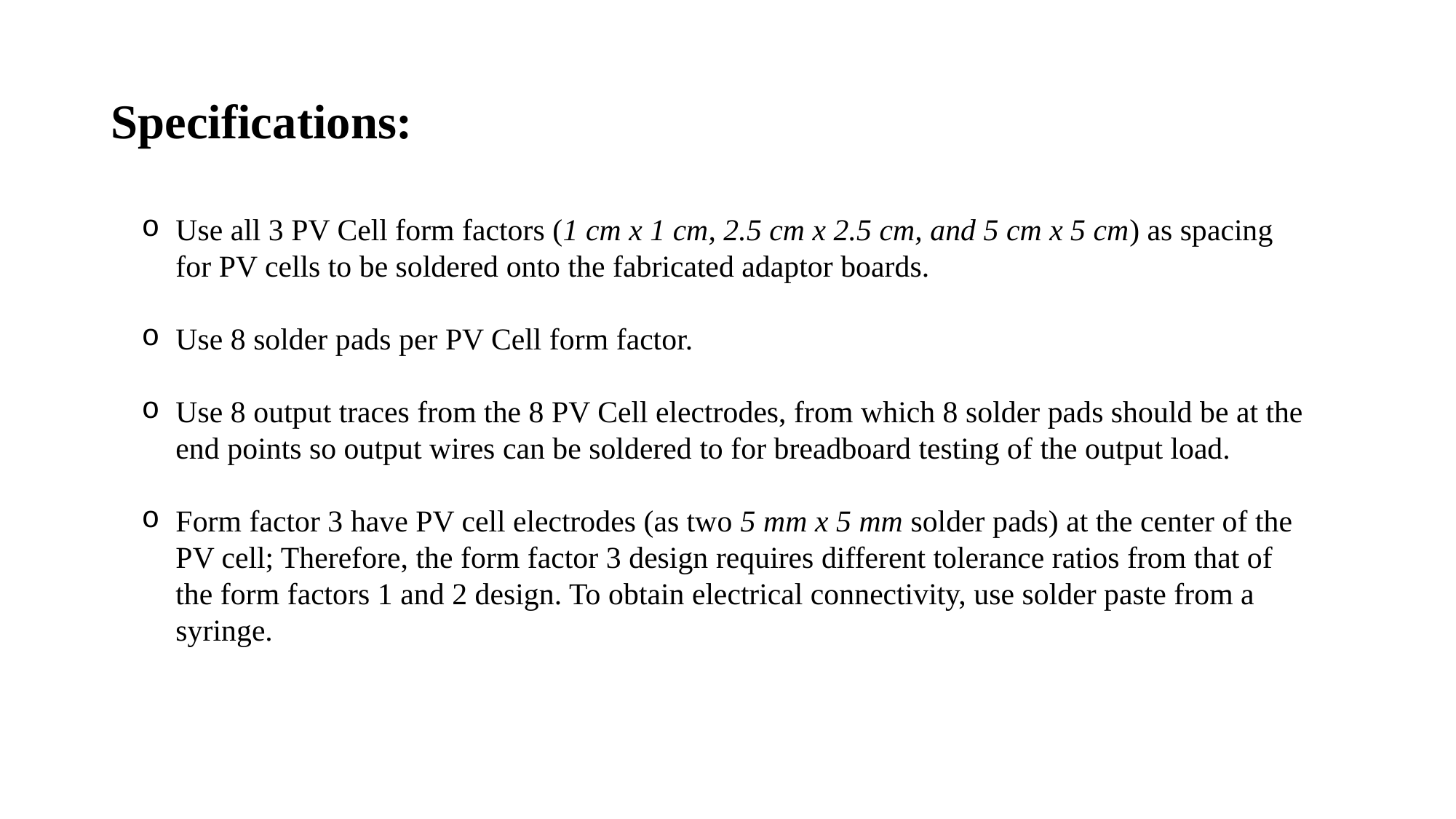

Specifications:
Use all 3 PV Cell form factors (1 cm x 1 cm, 2.5 cm x 2.5 cm, and 5 cm x 5 cm) as spacing for PV cells to be soldered onto the fabricated adaptor boards.

Use 8 solder pads per PV Cell form factor.

Use 8 output traces from the 8 PV Cell electrodes, from which 8 solder pads should be at the end points so output wires can be soldered to for breadboard testing of the output load.

Form factor 3 have PV cell electrodes (as two 5 mm x 5 mm solder pads) at the center of the PV cell; Therefore, the form factor 3 design requires different tolerance ratios from that of the form factors 1 and 2 design. To obtain electrical connectivity, use solder paste from a syringe.

#